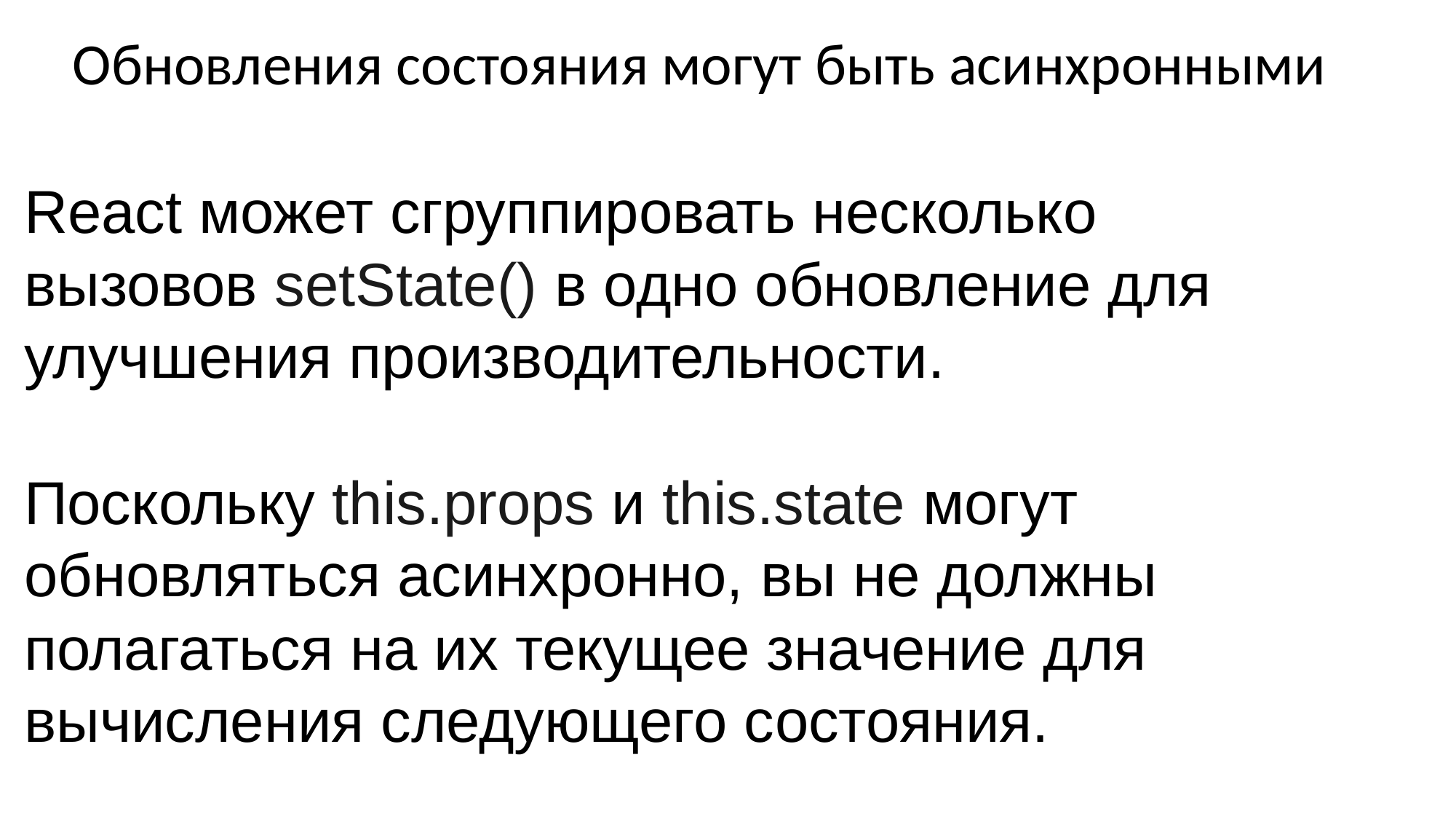

# Обновления состояния могут быть асинхронными
React может сгруппировать несколько вызовов setState() в одно обновление для улучшения производительности.

Поскольку this.props и this.state могут обновляться асинхронно, вы не должны полагаться на их текущее значение для вычисления следующего состояния.